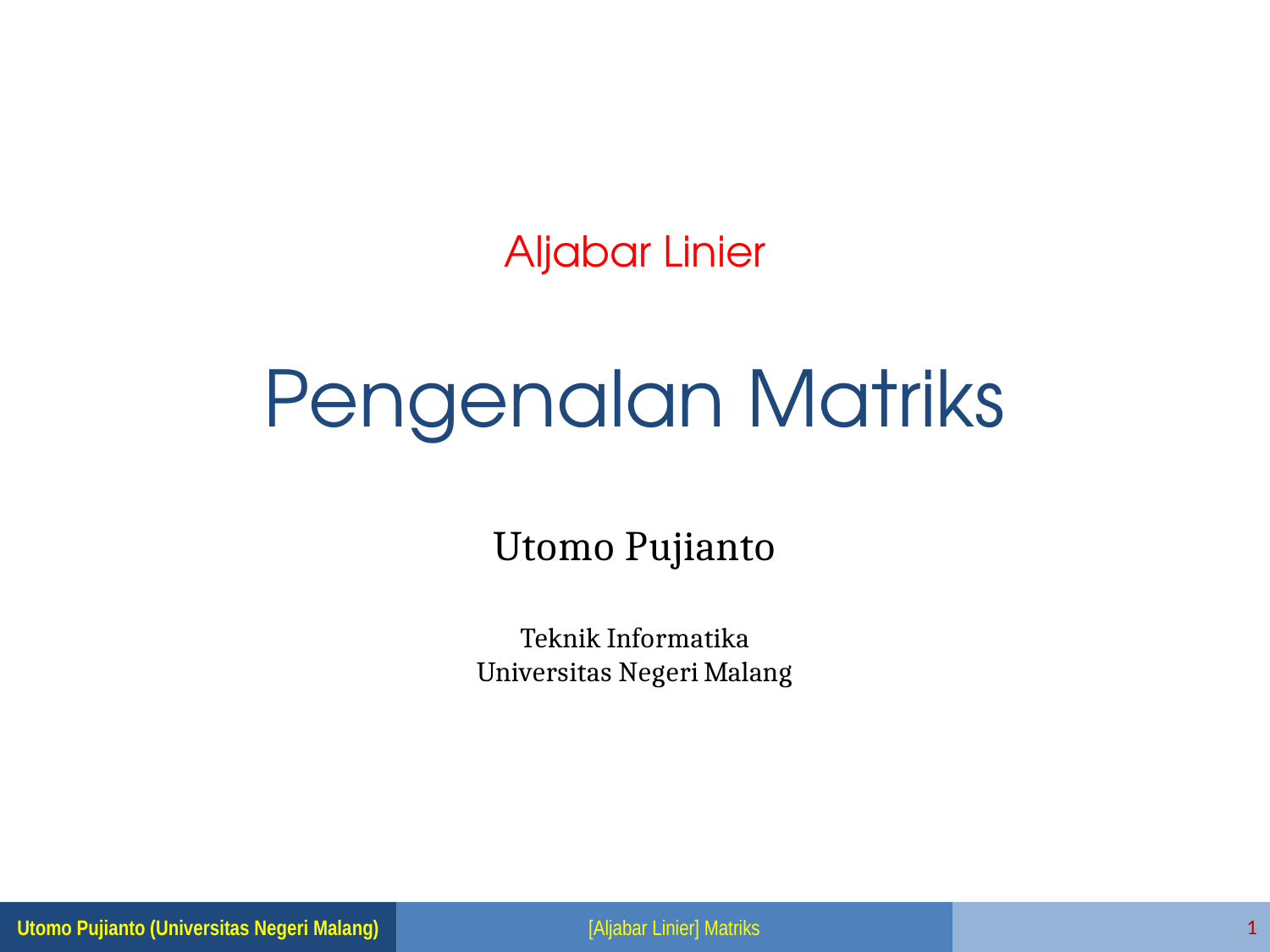

Aljabar Linier
# Pengenalan Matriks
1
[Aljabar Linier] Matriks